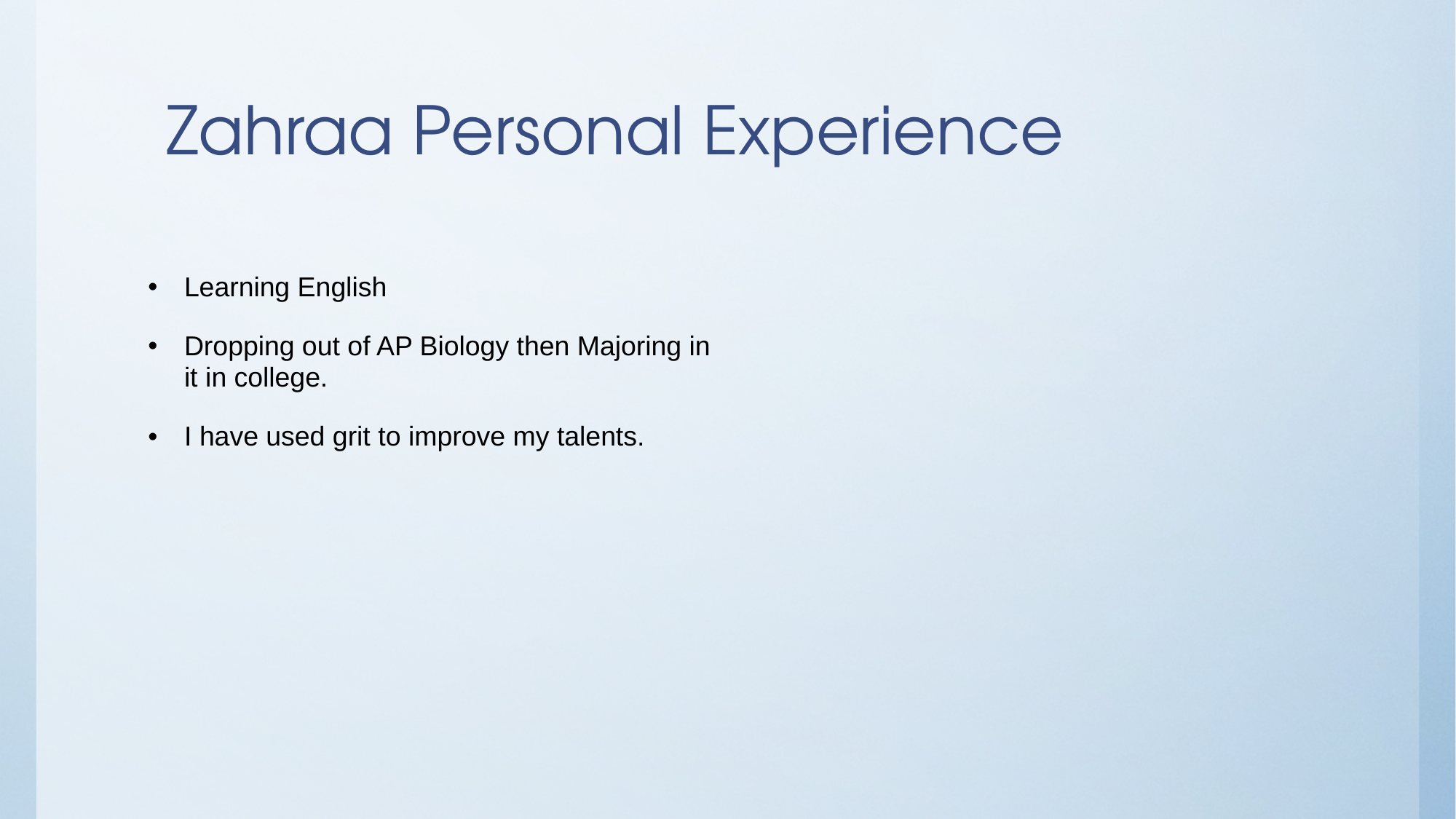

# Zahraa Personal Experience

Learning English
Dropping out of AP Biology then Majoring in it in college.
I have used grit to improve my talents.